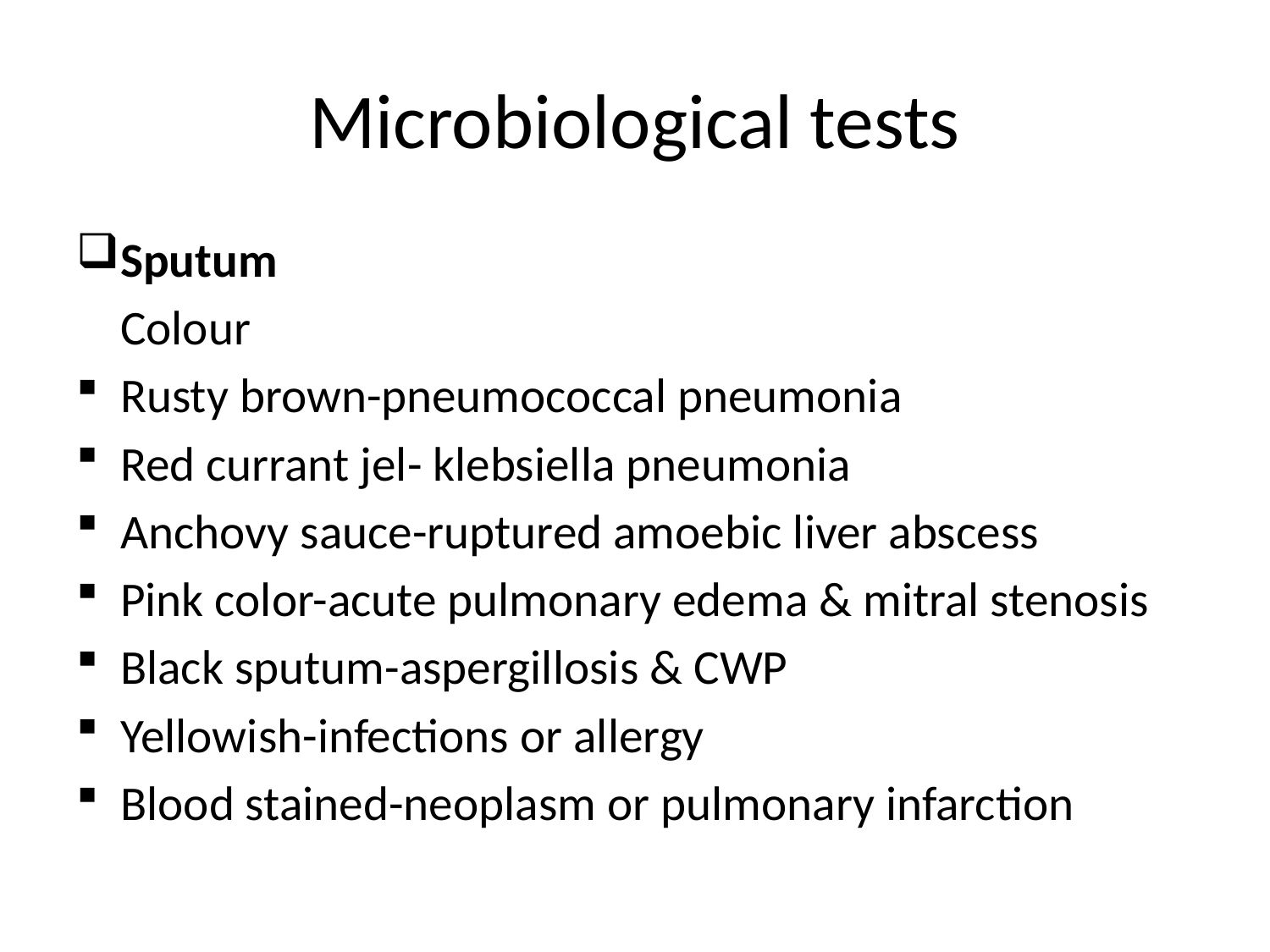

# Microbiological tests
Sputum
    Colour
Rusty brown-pneumococcal pneumonia
Red currant jel- klebsiella pneumonia
Anchovy sauce-ruptured amoebic liver abscess
Pink color-acute pulmonary edema & mitral stenosis
Black sputum-aspergillosis & CWP
Yellowish-infections or allergy
Blood stained-neoplasm or pulmonary infarction